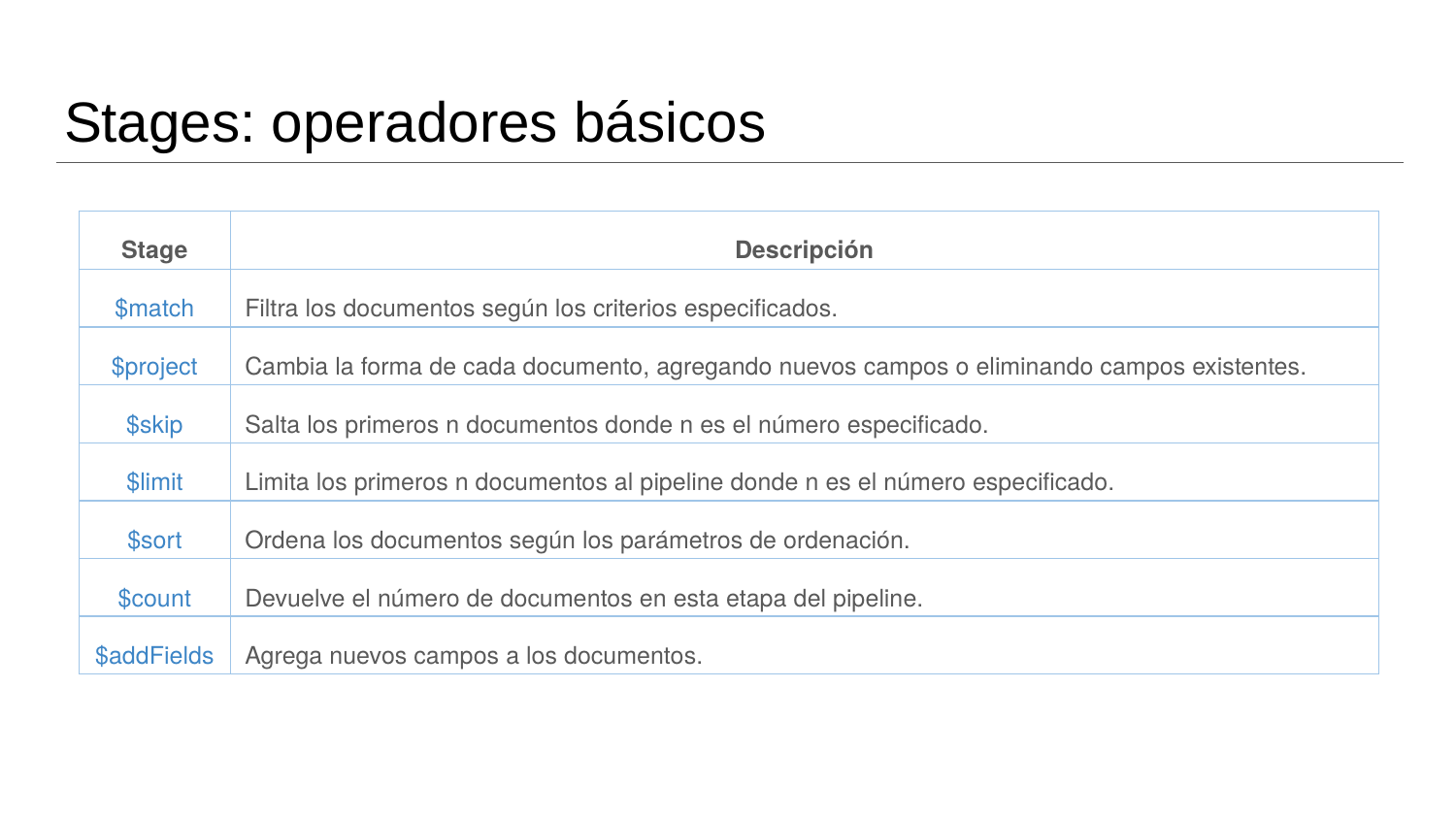

# Stages: operadores básicos
| Stage | Descripción |
| --- | --- |
| $match | Filtra los documentos según los criterios especificados. |
| $project | Cambia la forma de cada documento, agregando nuevos campos o eliminando campos existentes. |
| $skip | Salta los primeros n documentos donde n es el número especificado. |
| $limit | Limita los primeros n documentos al pipeline donde n es el número especificado. |
| $sort | Ordena los documentos según los parámetros de ordenación. |
| $count | Devuelve el número de documentos en esta etapa del pipeline. |
| $addFields | Agrega nuevos campos a los documentos. |